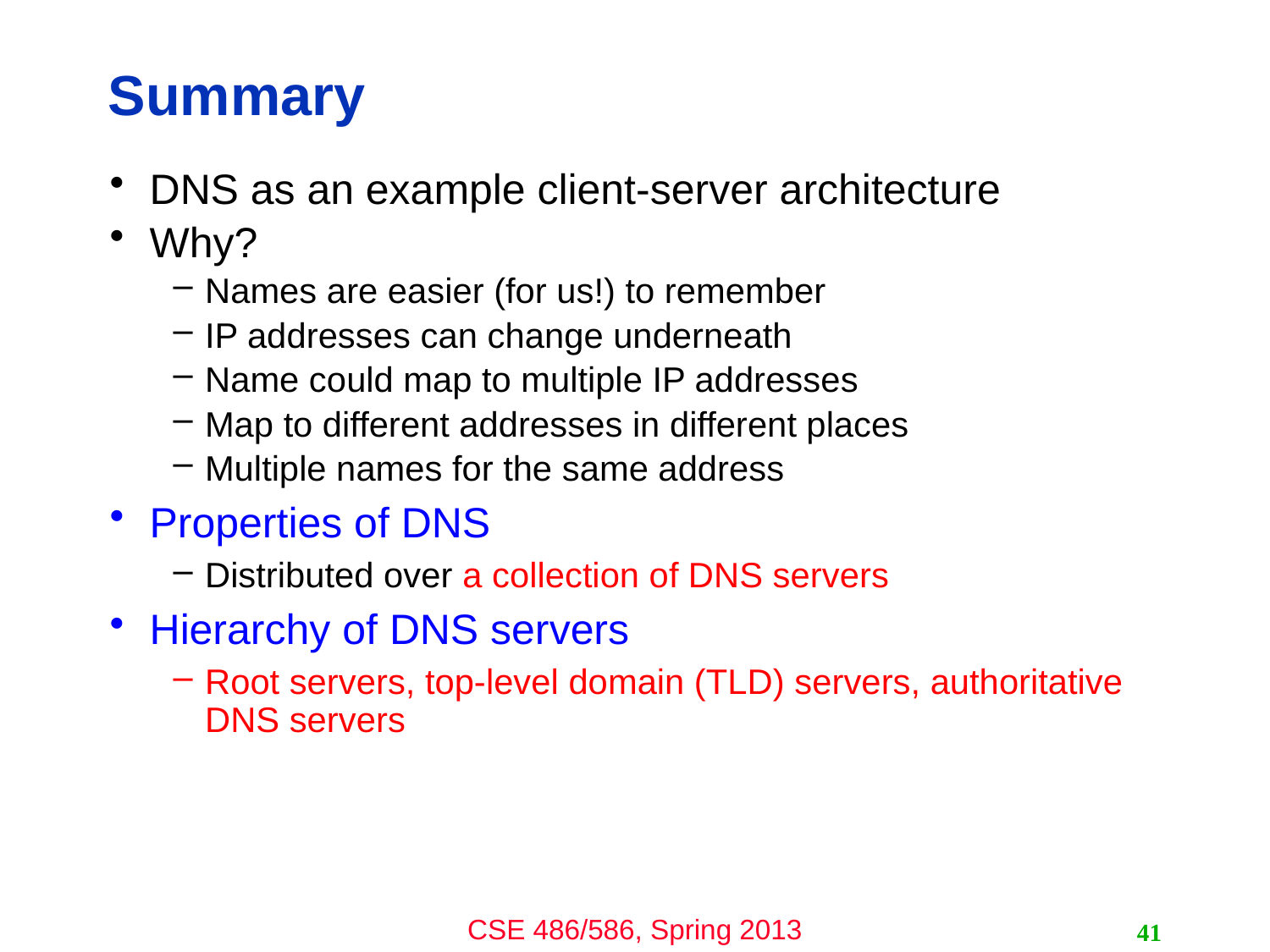

# Summary
DNS as an example client-server architecture
Why?
Names are easier (for us!) to remember
IP addresses can change underneath
Name could map to multiple IP addresses
Map to different addresses in different places
Multiple names for the same address
Properties of DNS
Distributed over a collection of DNS servers
Hierarchy of DNS servers
Root servers, top-level domain (TLD) servers, authoritative DNS servers
41